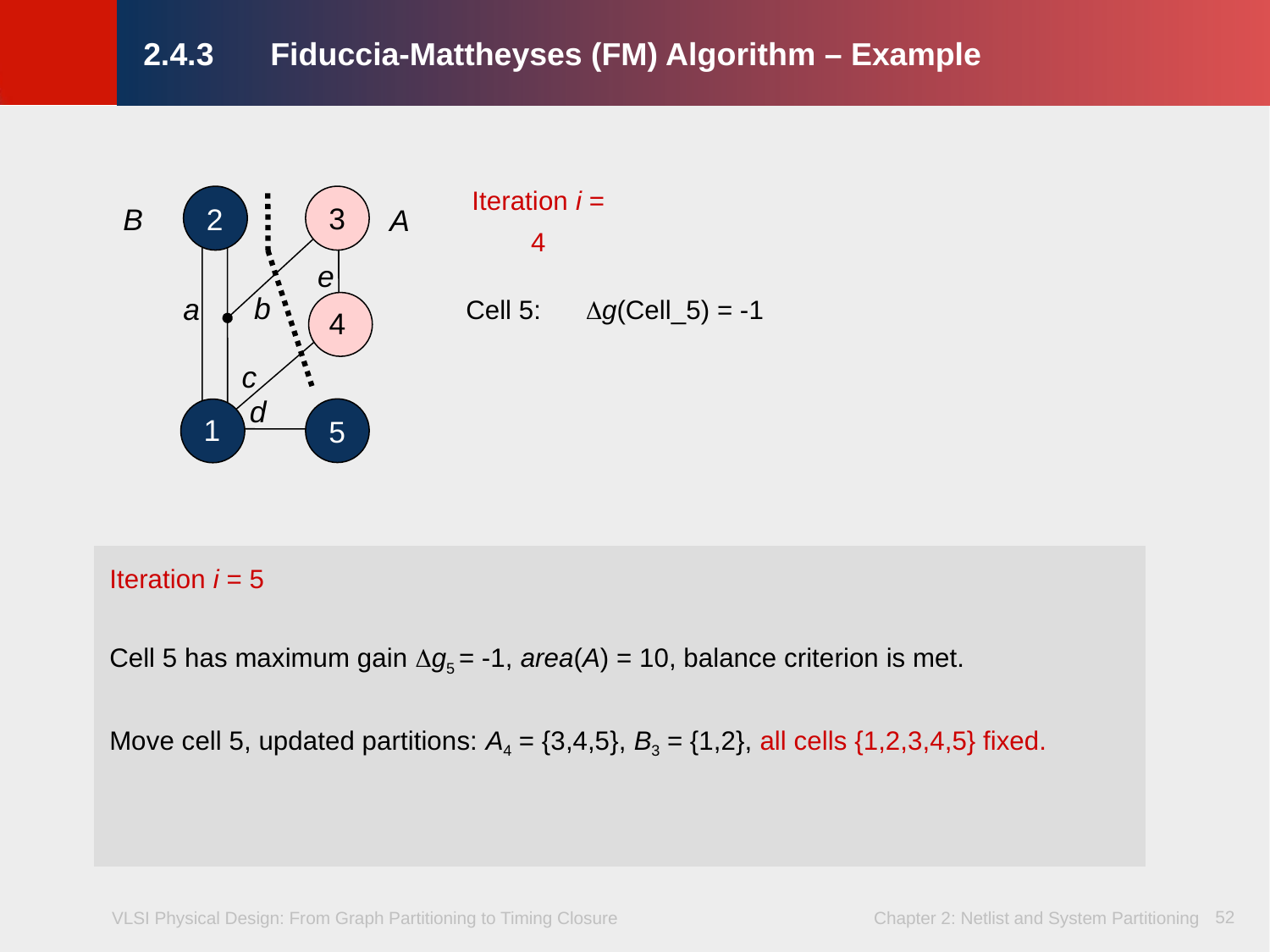

# 2.4.3	Fiduccia-Mattheyses (FM) Algorithm – Example
Iteration i = 4

3
2

B
A

e
Cell 5:      Δg(Cell_5) = -1
b
a

4

c
d

1
5

Iteration i = 5
Cell 5 has maximum gain Δg5 = -1, area(A) = 10, balance criterion is met.
Move cell 5, updated partitions: A4 = {3,4,5}, B3 = {1,2}, all cells {1,2,3,4,5} fixed.

52